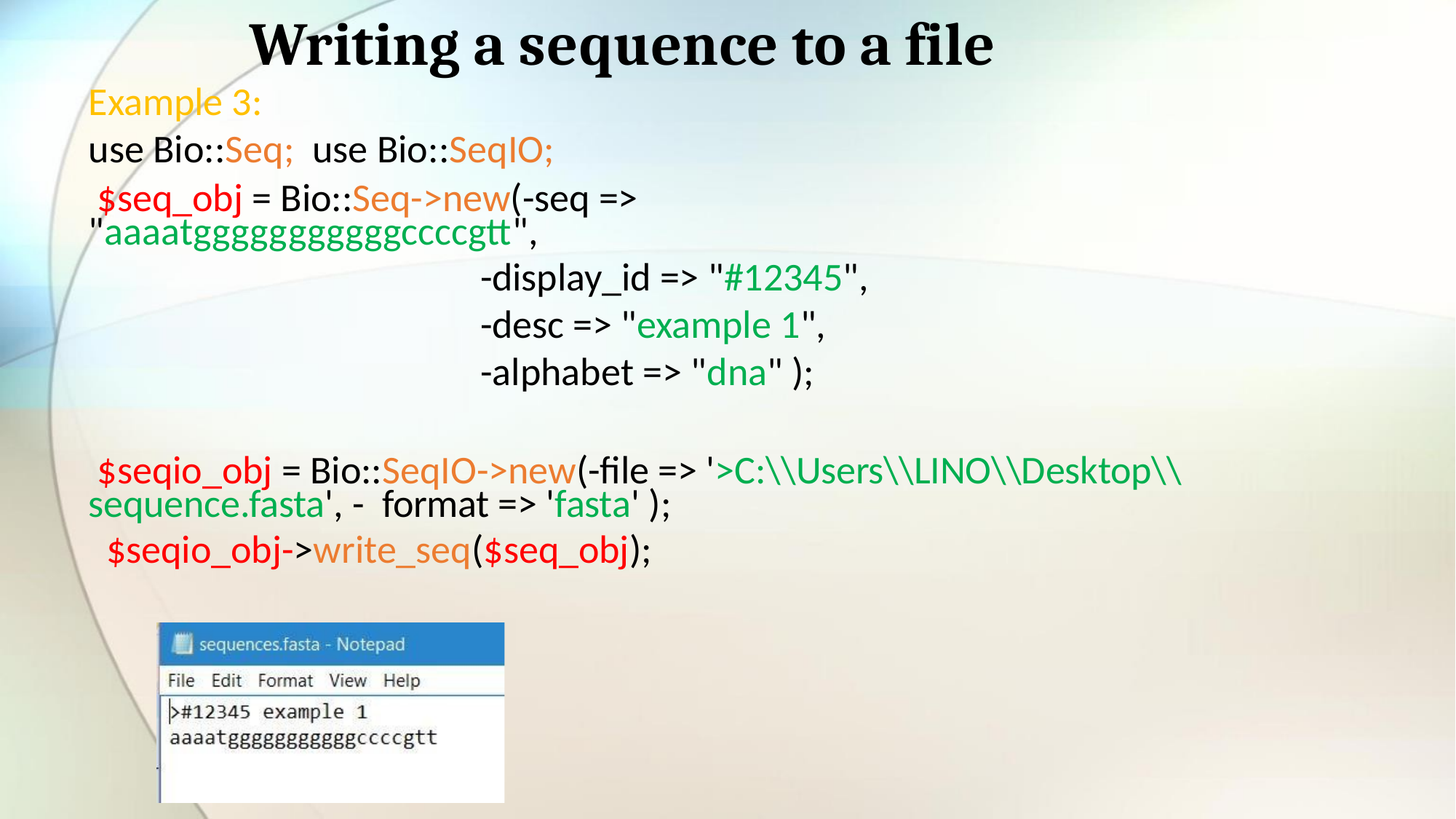

# Writing a sequence to a file
Example 3:
use Bio::Seq;  use Bio::SeqIO;
$seq_obj = Bio::Seq->new(-seq =>  "aaaatgggggggggggccccgtt",
-display_id => "#12345",
-desc => "example 1",
-alphabet => "dna" );

$seqio_obj = Bio::SeqIO->new(-file => '>C:\\Users\\LINO\\Desktop\\sequence.fasta', -  format => 'fasta' );
$seqio_obj->write_seq($seq_obj);